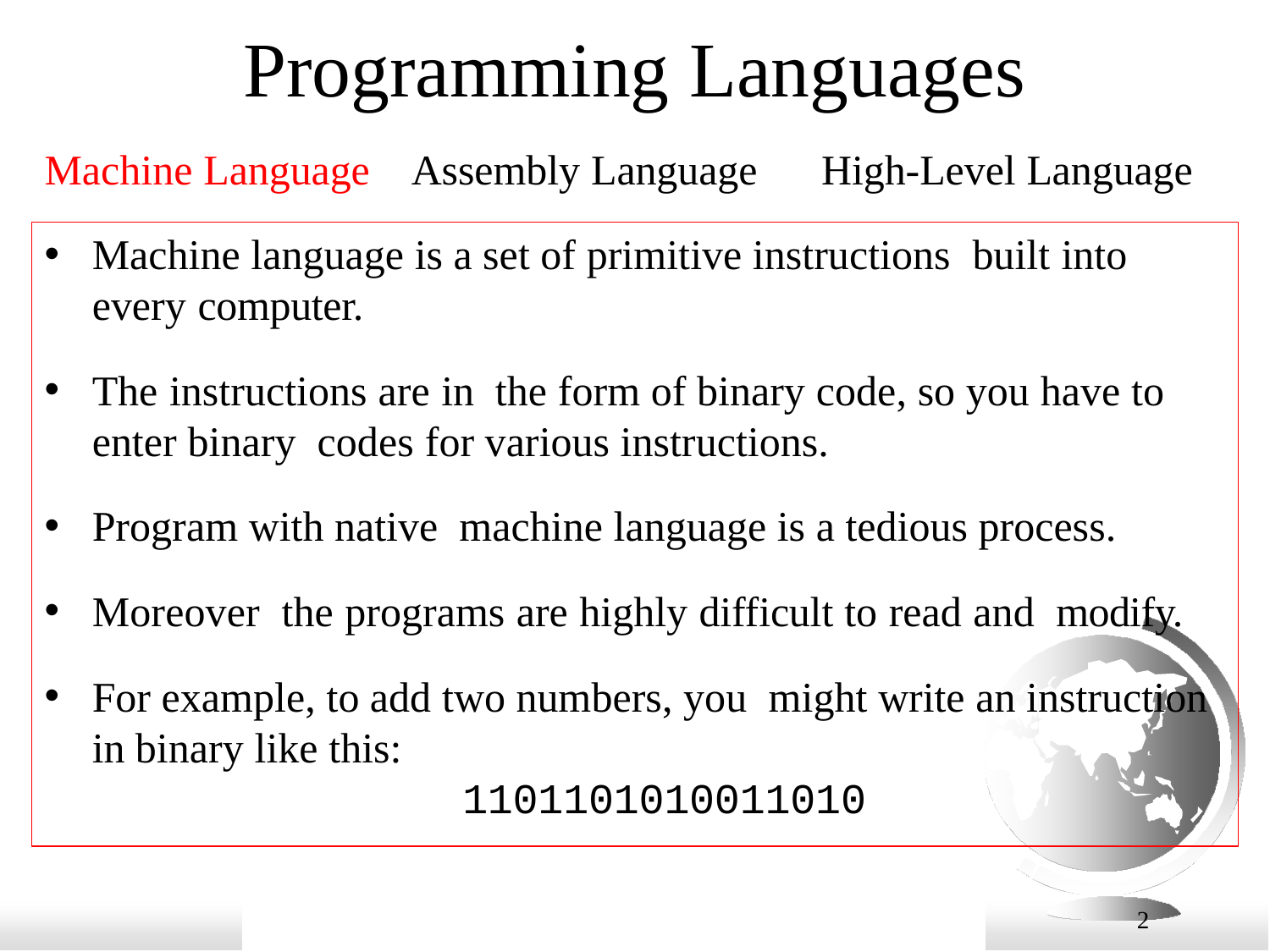

# Programming Languages
Machine Language	Assembly Language	High-Level Language
Machine language is a set of primitive instructions  built into every computer.
The instructions are in  the form of binary code, so you have to enter binary  codes for various instructions.
Program with native  machine language is a tedious process.
Moreover  the programs are highly difficult to read and  modify.
For example, to add two numbers, you  might write an instruction in binary like this:
1101101010011010

Liang, Introduction to Java Programming, Eleventh Edition, (c) 2018 Pearson Education, Ltd.
All rights reserved.
2